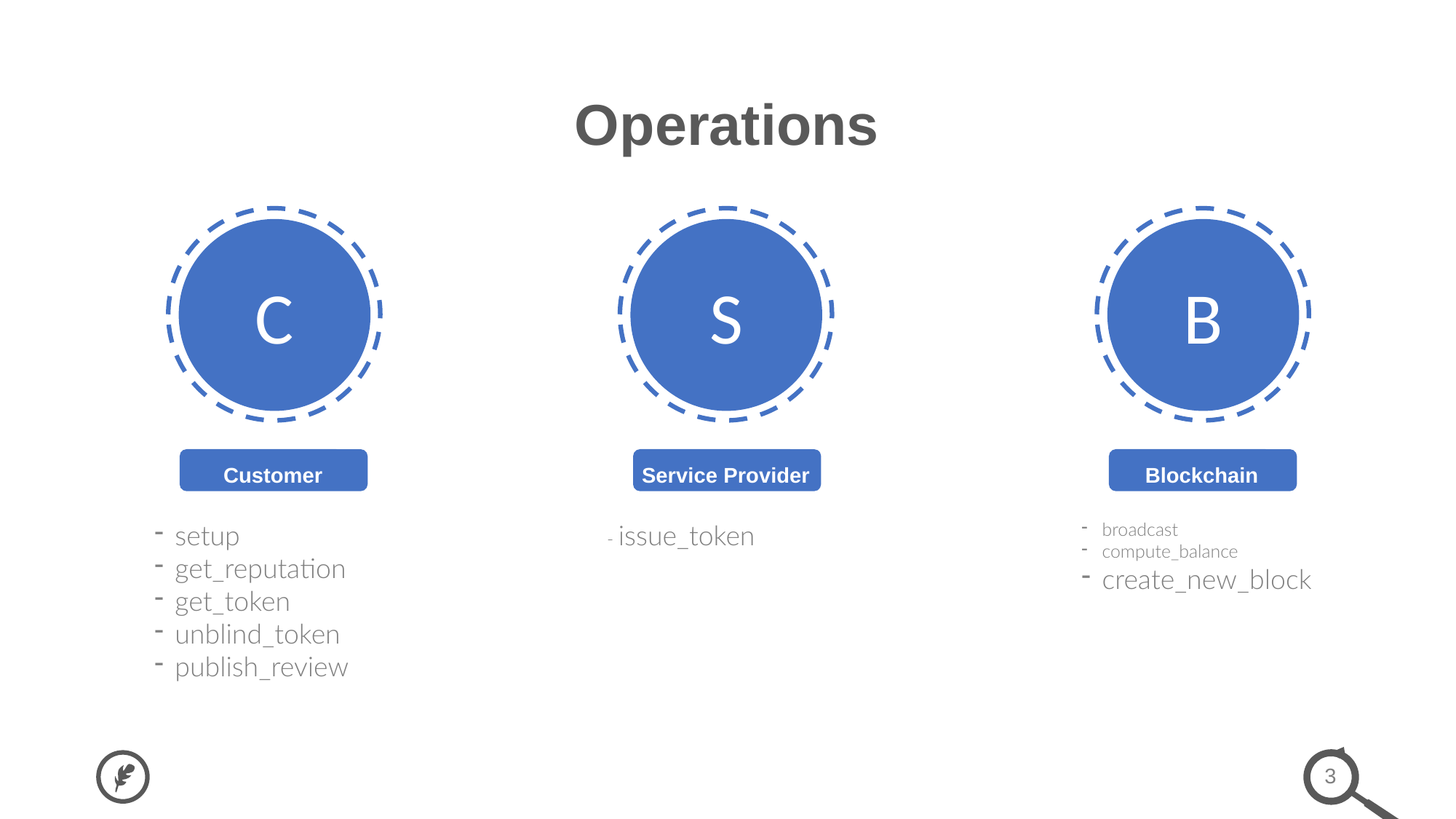

Operations

C

S
Service Provider

- issue_token

B
Blockchain

broadcast
compute_balance
create_new_block
Customer

setup
get_reputation
get_token
unblind_token
publish_review

3